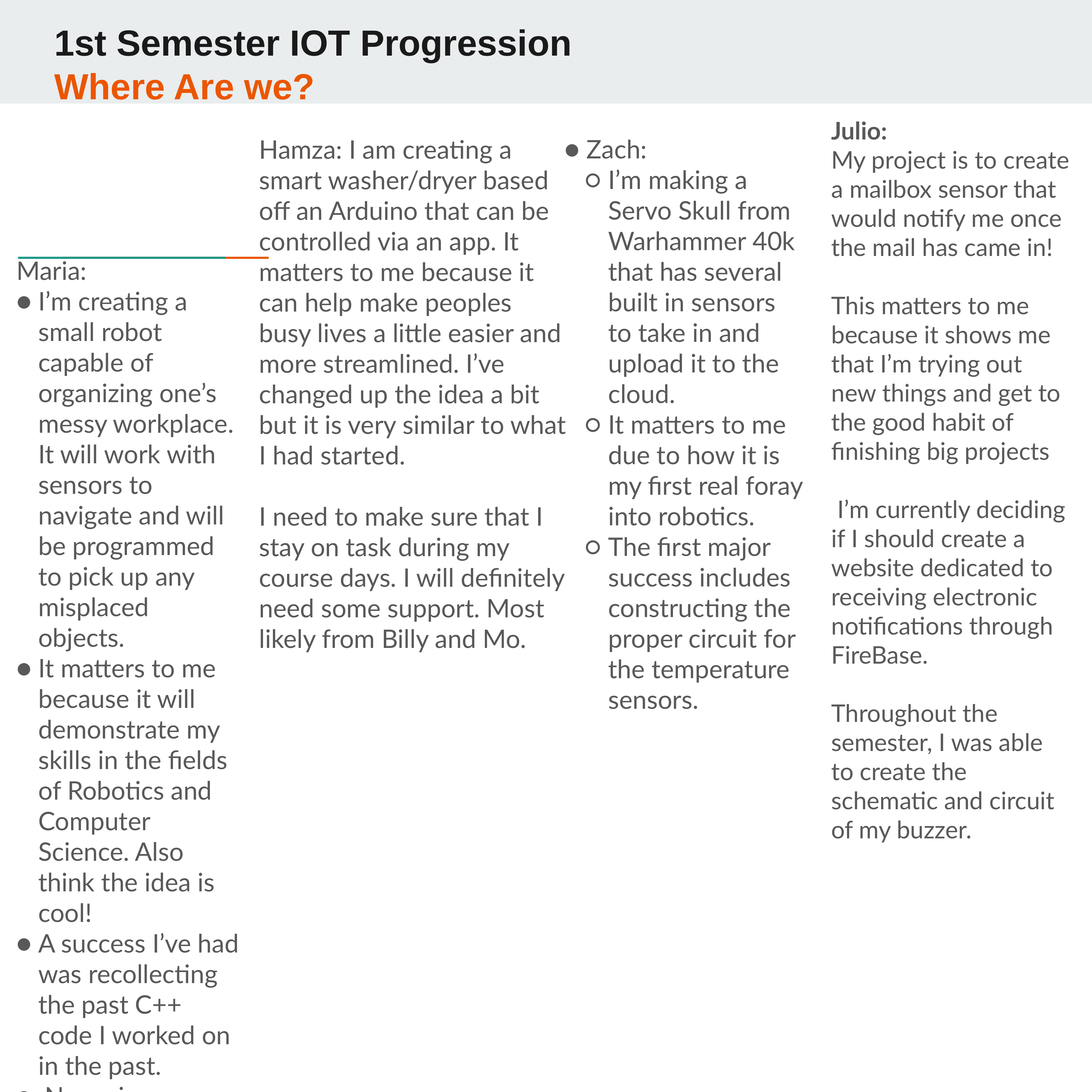

# 1st Semester IOT Progression
Where Are we?
Julio:
My project is to create a mailbox sensor that would notify me once the mail has came in!

This matters to me because it shows me that I’m trying out new things and get to the good habit of finishing big projects

 I’m currently deciding if I should create a website dedicated to receiving electronic notifications through FireBase.

Throughout the semester, I was able to create the  schematic and circuit of my buzzer.
Hamza: I am creating a smart washer/dryer based off an Arduino that can be controlled via an app. It matters to me because it can help make peoples busy lives a little easier and more streamlined. I’ve changed up the idea a bit but it is very similar to what I had started.

I need to make sure that I stay on task during my course days. I will definitely need some support. Most likely from Billy and Mo.
Zach:
I’m making a Servo Skull from Warhammer 40k that has several built in sensors to take in and upload it to the cloud.
It matters to me due to how it is my first real foray into robotics.
The first major success includes constructing the proper circuit for the temperature sensors.
Maria:
I’m creating a small robot capable of organizing one’s messy workplace. It will work with sensors to navigate and will be programmed to pick up any misplaced objects.
It matters to me because it will demonstrate my skills in the fields of Robotics and Computer Science. Also think the idea is cool!
A success I’ve had was recollecting the past C++ code I worked on in the past.
 No major changes so far.